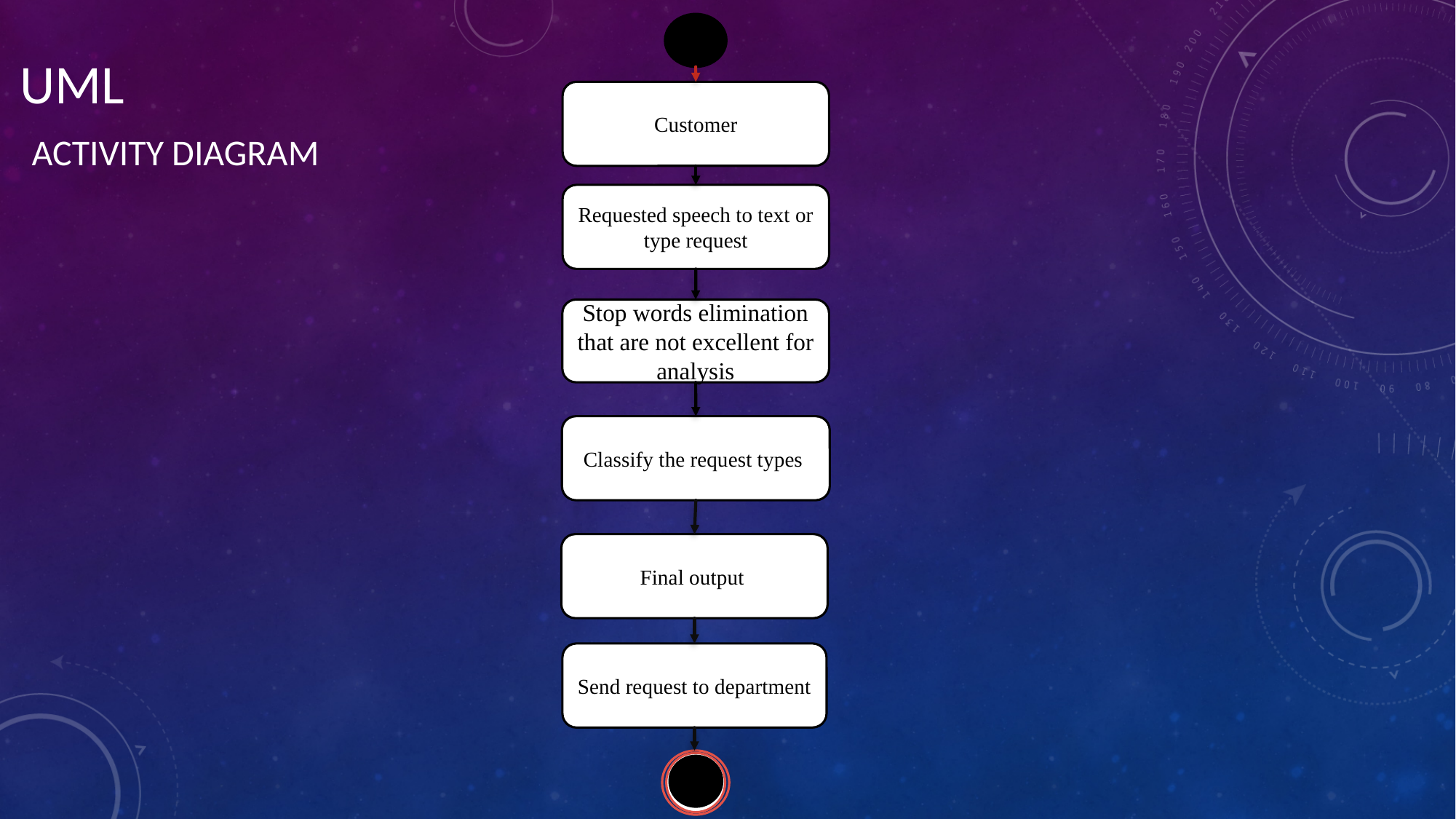

# uml
Customer
activity diagram
Requested speech to text or type request
Stop words elimination that are not excellent for analysis
Classify the request types
Final output
Send request to department